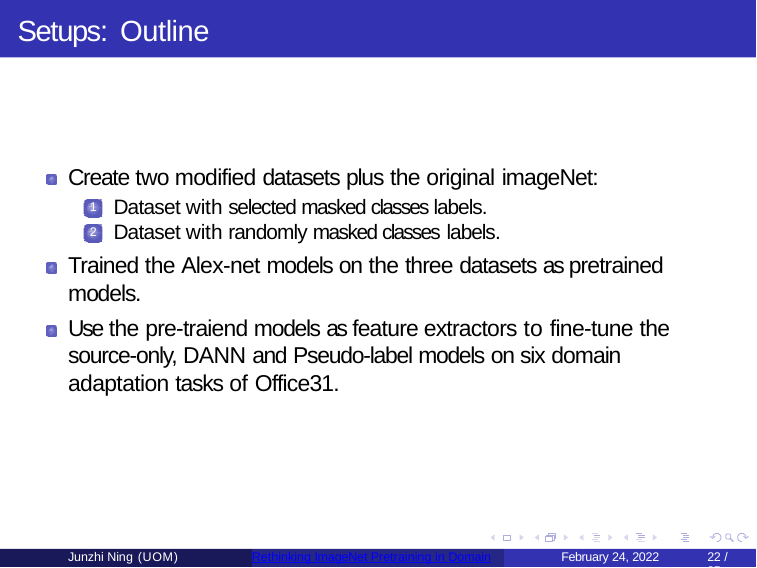

# Setups: Outline
Create two modified datasets plus the original imageNet:

Dataset with selected masked classes labels.  Dataset with randomly masked classes labels.
1

2

Trained the Alex-net models on the three datasets as pretrained  models.
Use the pre-traiend models as feature extractors to fine-tune the  source-only, DANN and Pseudo-label models on six domain  adaptation tasks of Office31.

Junzhi Ning (UOM)
Rethinking ImageNet Pretraining in Domain
February 24, 2022
22 / 35